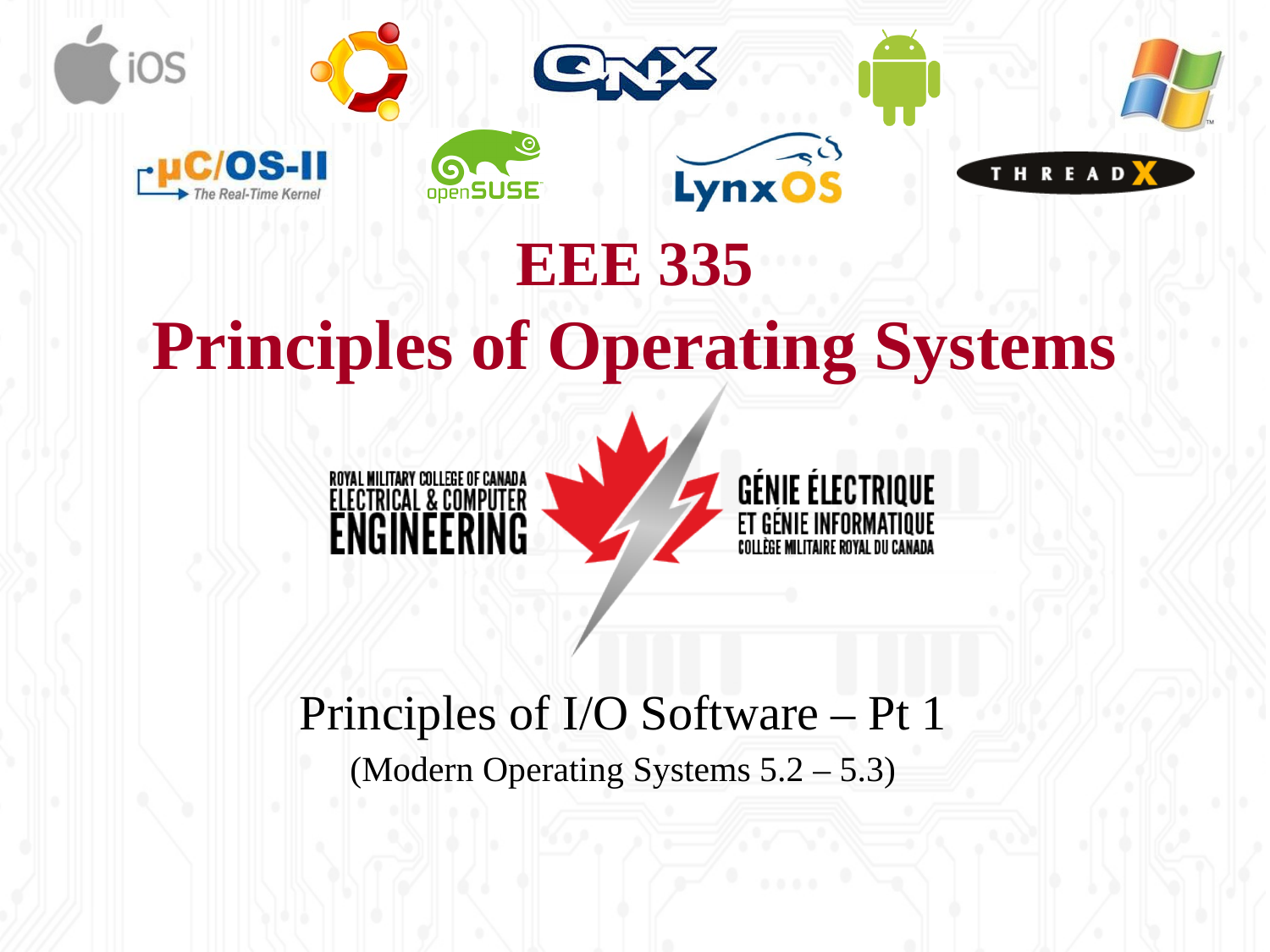

# EEE 335 Principles of Operating Systems
Principles of I/O Software – Pt 1
(Modern Operating Systems 5.2 – 5.3)